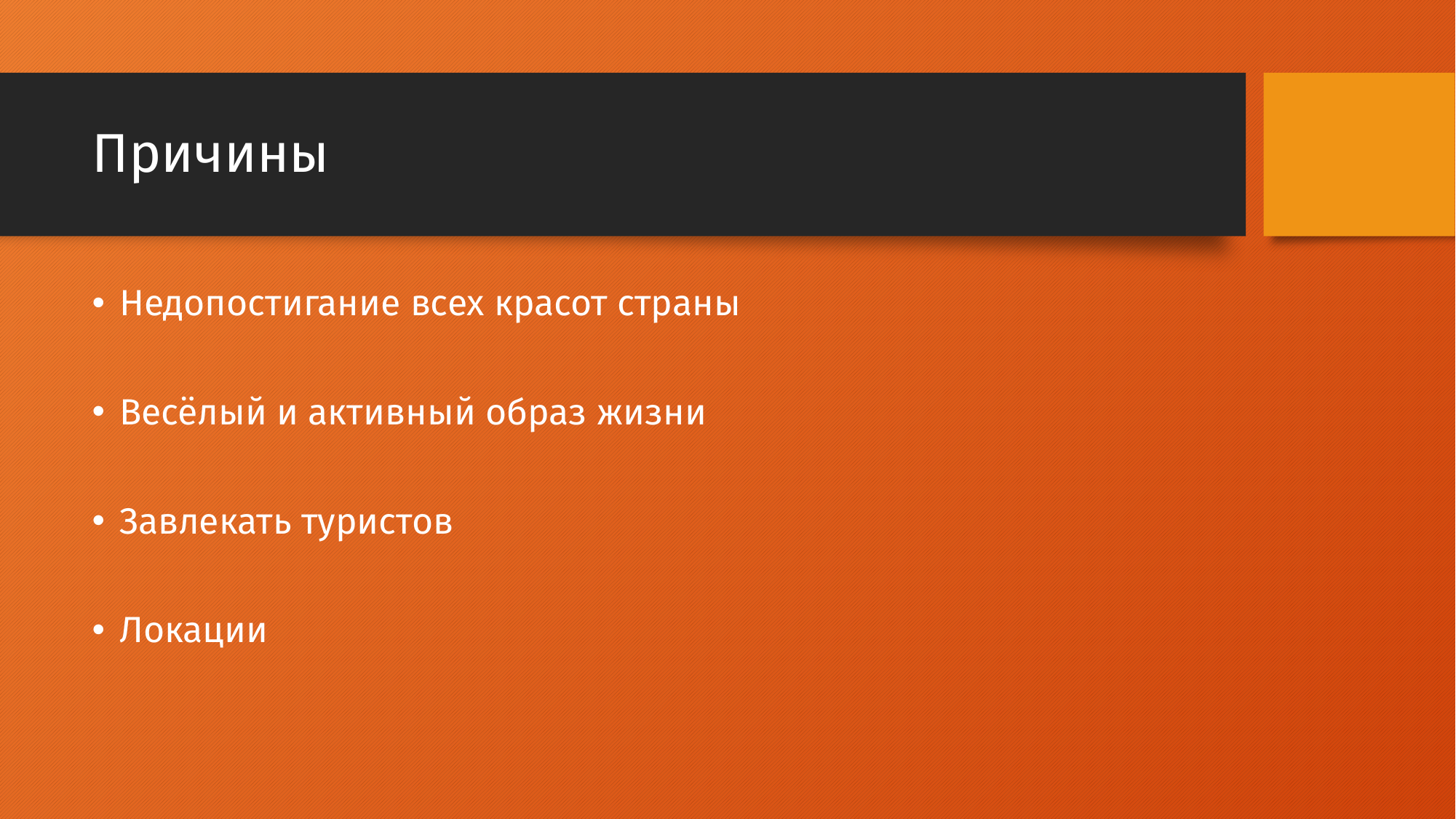

# Причины
Недопостигание всех красот страны

Весёлый и активный образ жизни

Завлекать туристов

Локации